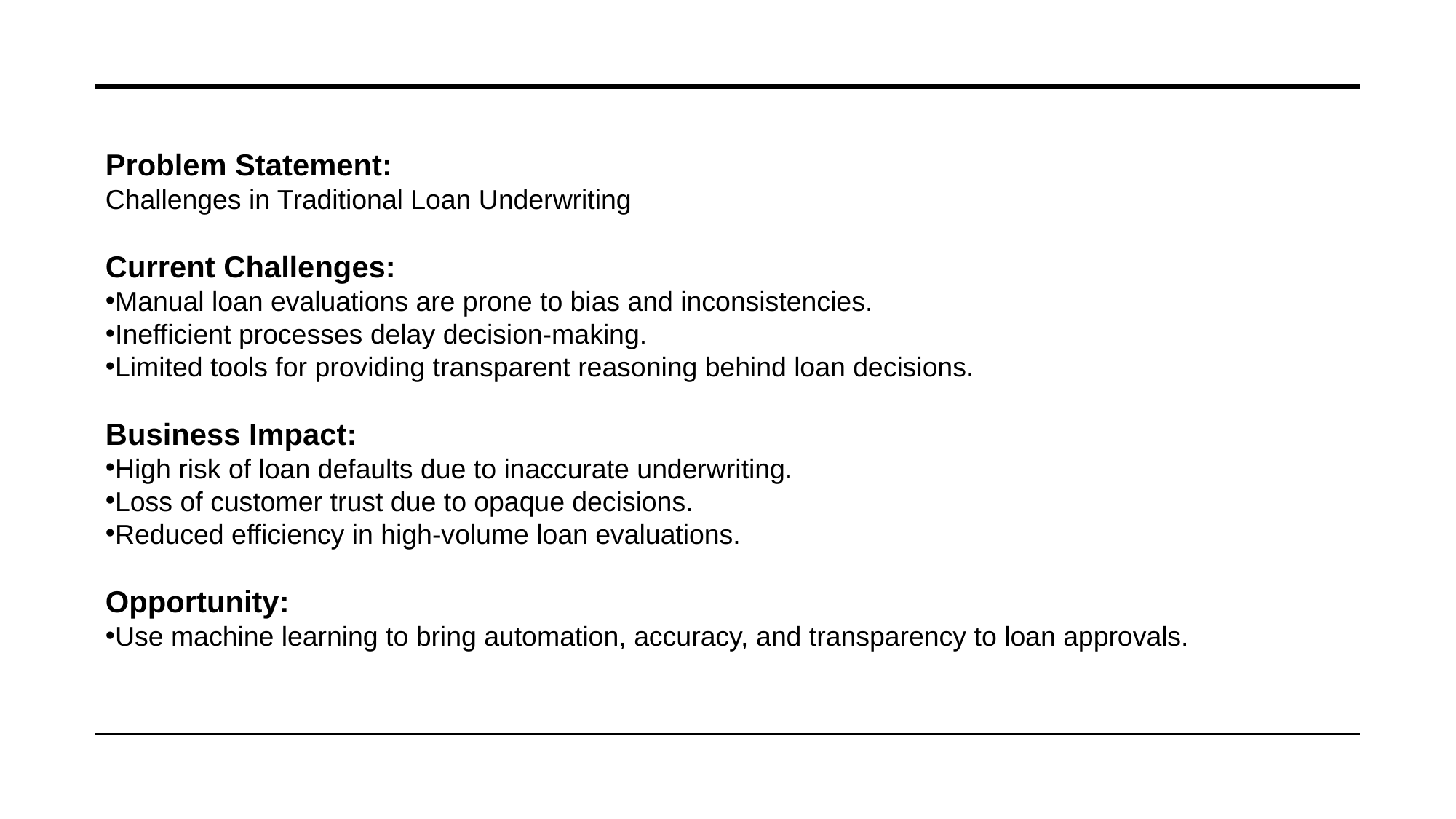

Problem Statement:
Challenges in Traditional Loan Underwriting

Current Challenges:
Manual loan evaluations are prone to bias and inconsistencies.
Inefficient processes delay decision-making.
Limited tools for providing transparent reasoning behind loan decisions.

Business Impact:
High risk of loan defaults due to inaccurate underwriting.
Loss of customer trust due to opaque decisions.
Reduced efficiency in high-volume loan evaluations.

Opportunity:
Use machine learning to bring automation, accuracy, and transparency to loan approvals.